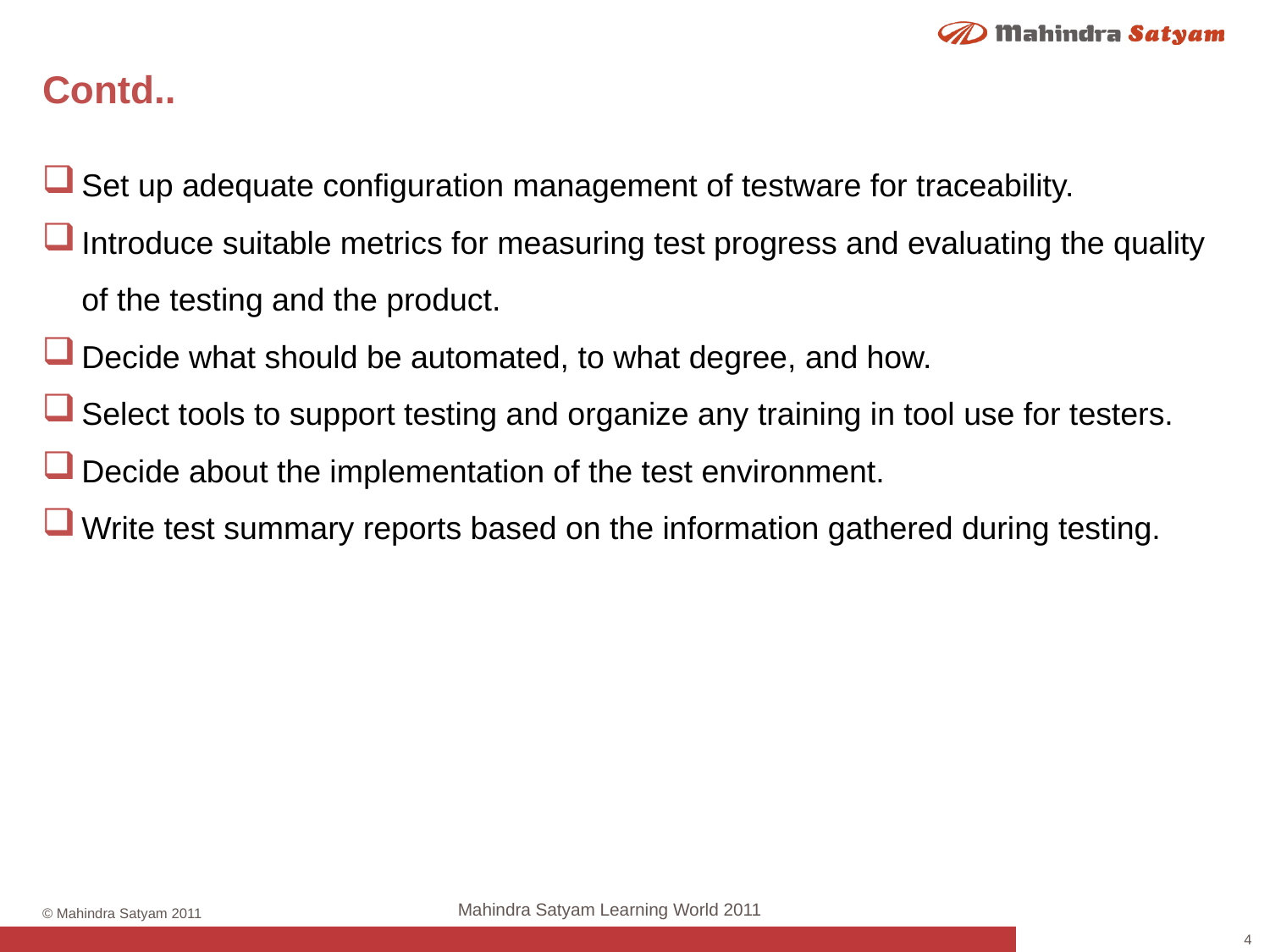

# Contd..
Set up adequate configuration management of testware for traceability.
Introduce suitable metrics for measuring test progress and evaluating the quality of the testing and the product.
Decide what should be automated, to what degree, and how.
Select tools to support testing and organize any training in tool use for testers.
Decide about the implementation of the test environment.
Write test summary reports based on the information gathered during testing.